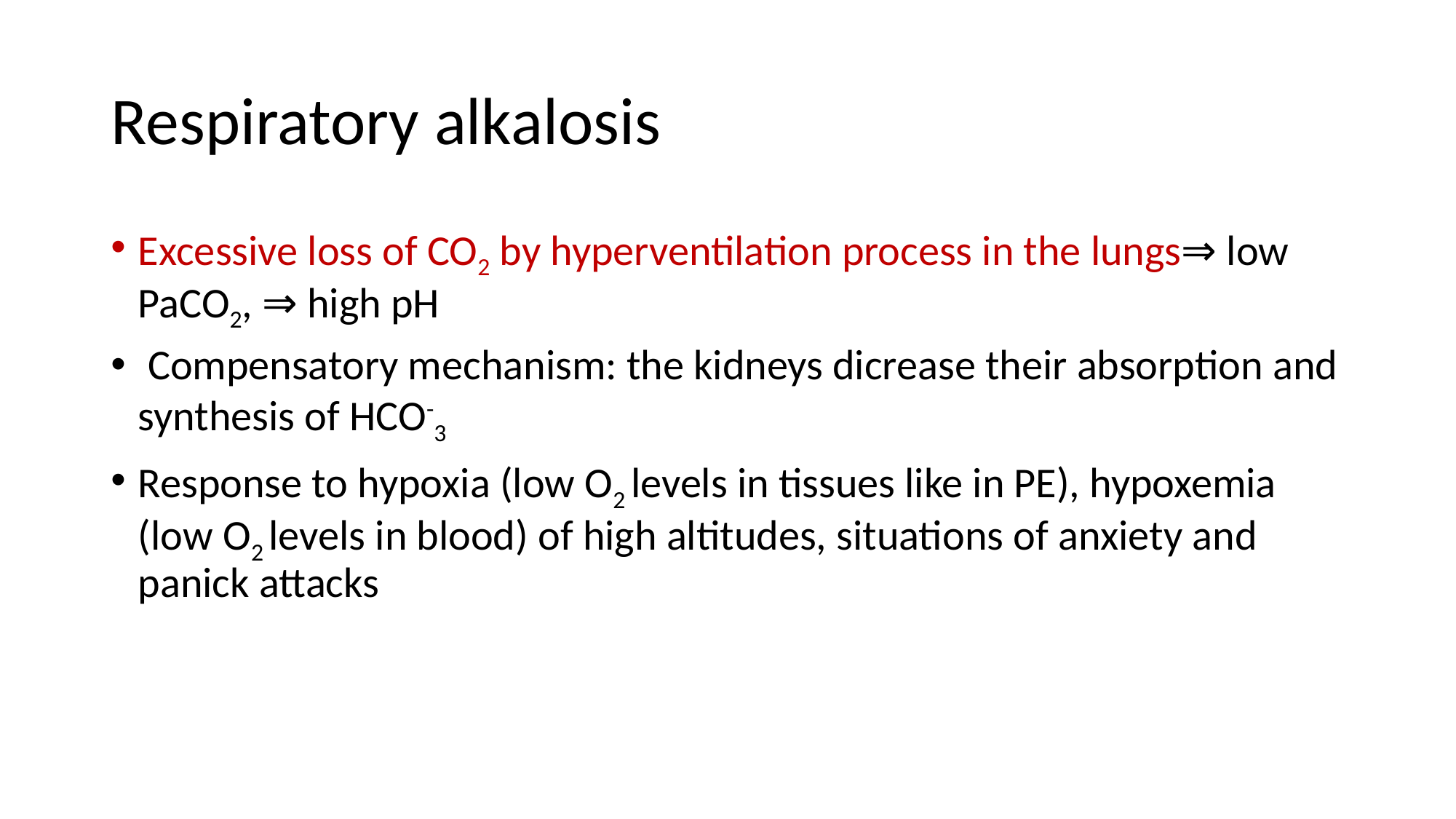

# Respiratory alkalosis
Excessive loss of CO2 by hyperventilation process in the lungs⇒ low PaCO2, ⇒ high pH
 Compensatory mechanism: the kidneys dicrease their absorption and synthesis of HCO-3
Response to hypoxia (low O2 levels in tissues like in PE), hypoxemia (low O2 levels in blood) of high altitudes, situations of anxiety and panick attacks